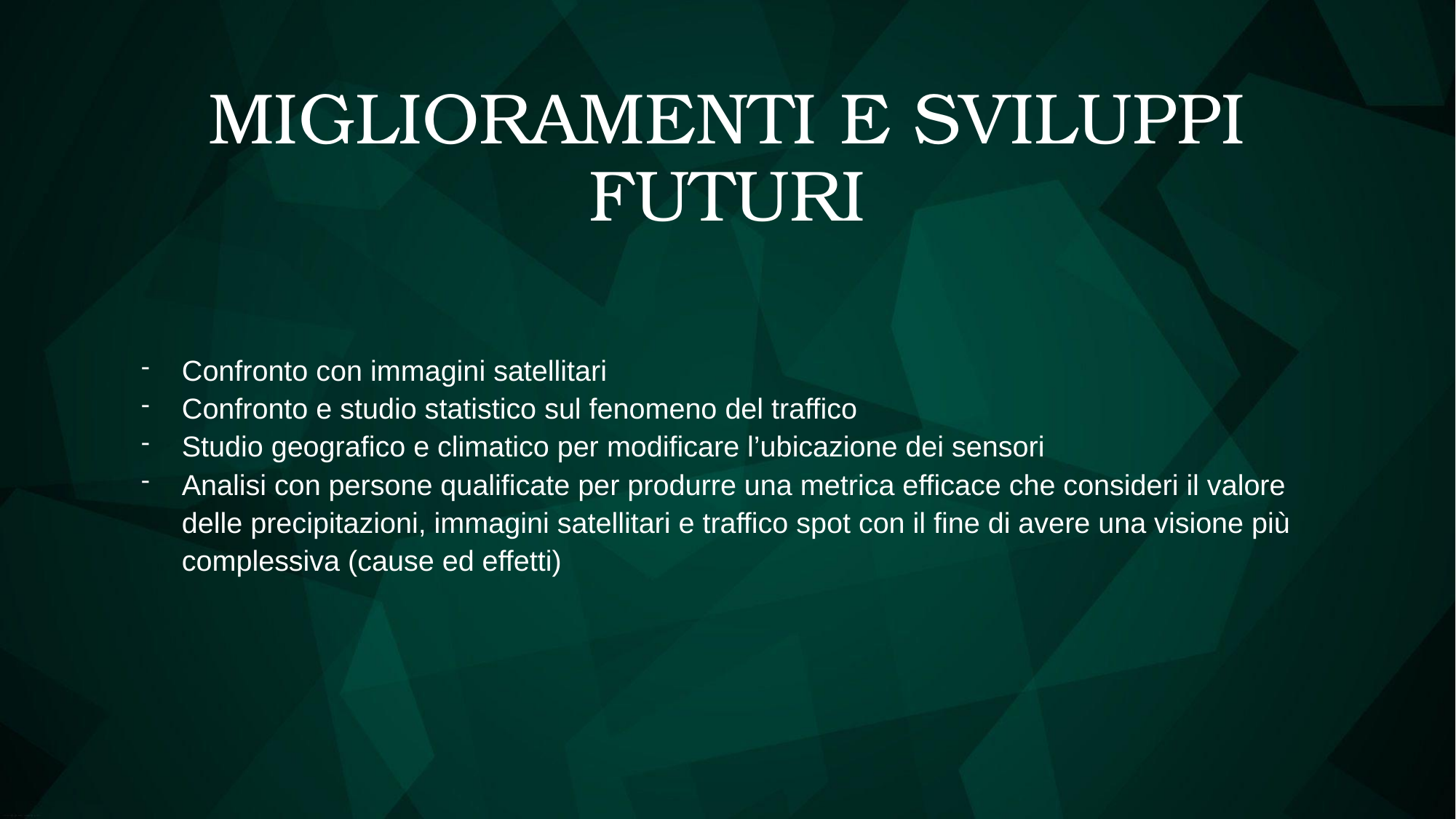

MIGLIORAMENTI E SVILUPPI FUTURI
Confronto con immagini satellitari
Confronto e studio statistico sul fenomeno del traffico
Studio geografico e climatico per modificare l’ubicazione dei sensori
Analisi con persone qualificate per produrre una metrica efficace che consideri il valore delle precipitazioni, immagini satellitari e traffico spot con il fine di avere una visione più complessiva (cause ed effetti)